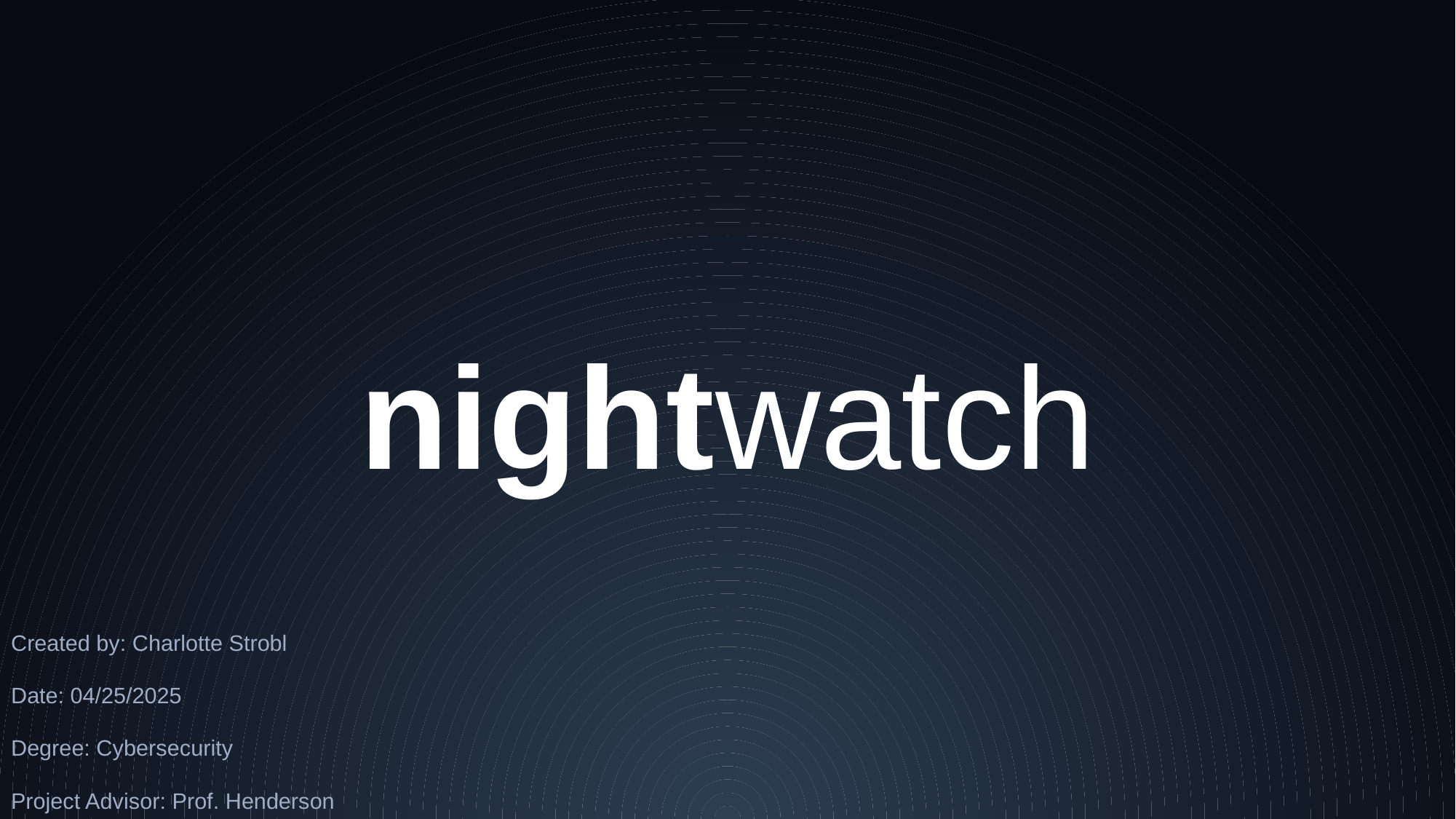

# nightwatch
Created by: Charlotte Strobl
Date: 04/25/2025
Degree: Cybersecurity
Project Advisor: Prof. Henderson